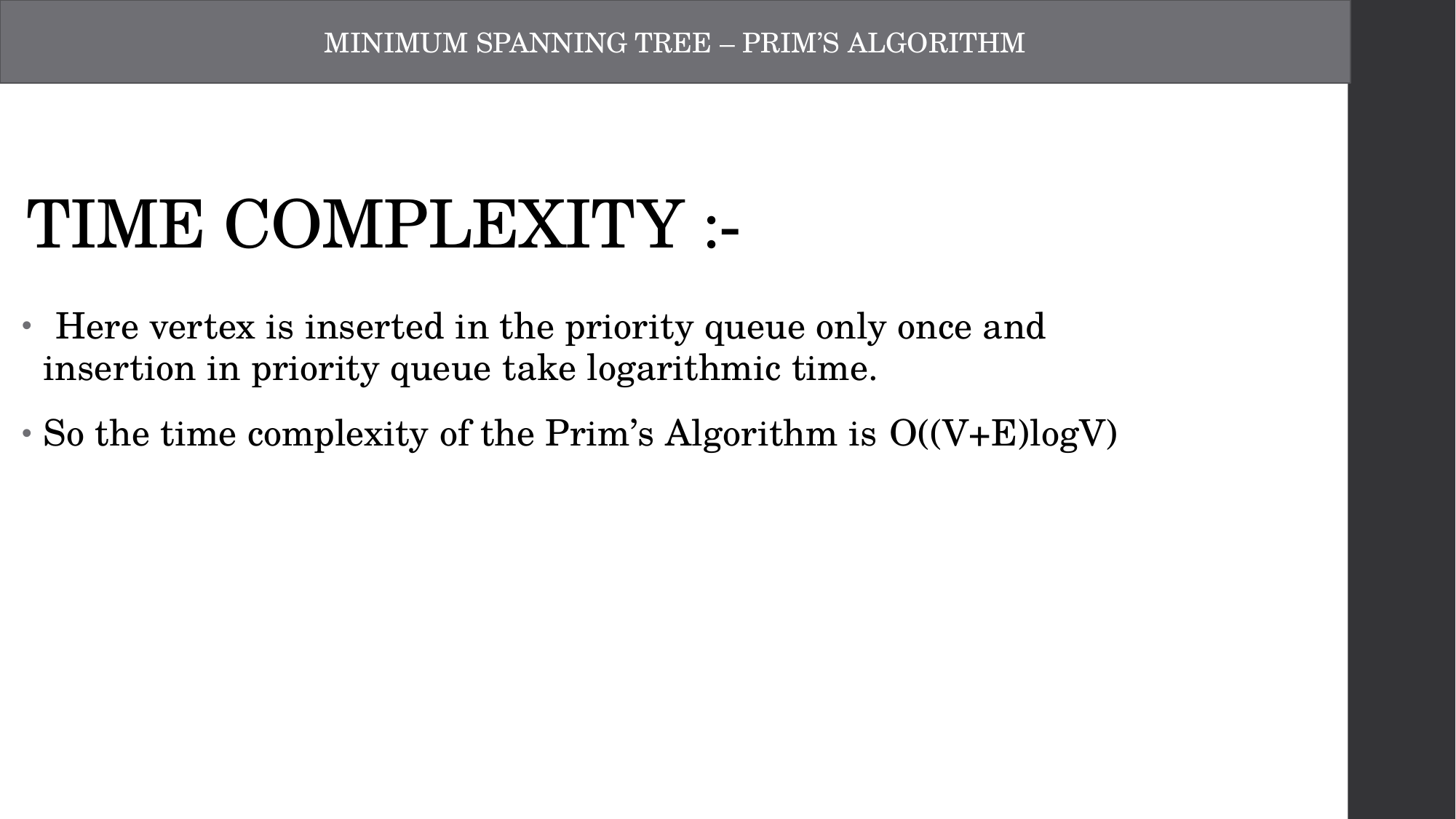

MINIMUM SPANNING TREE – PRIM’S ALGORITHM
# TIME COMPLEXITY :-
 Here vertex is inserted in the priority queue only once and insertion in priority queue take logarithmic time.
So the time complexity of the Prim’s Algorithm is O((V+E)logV)